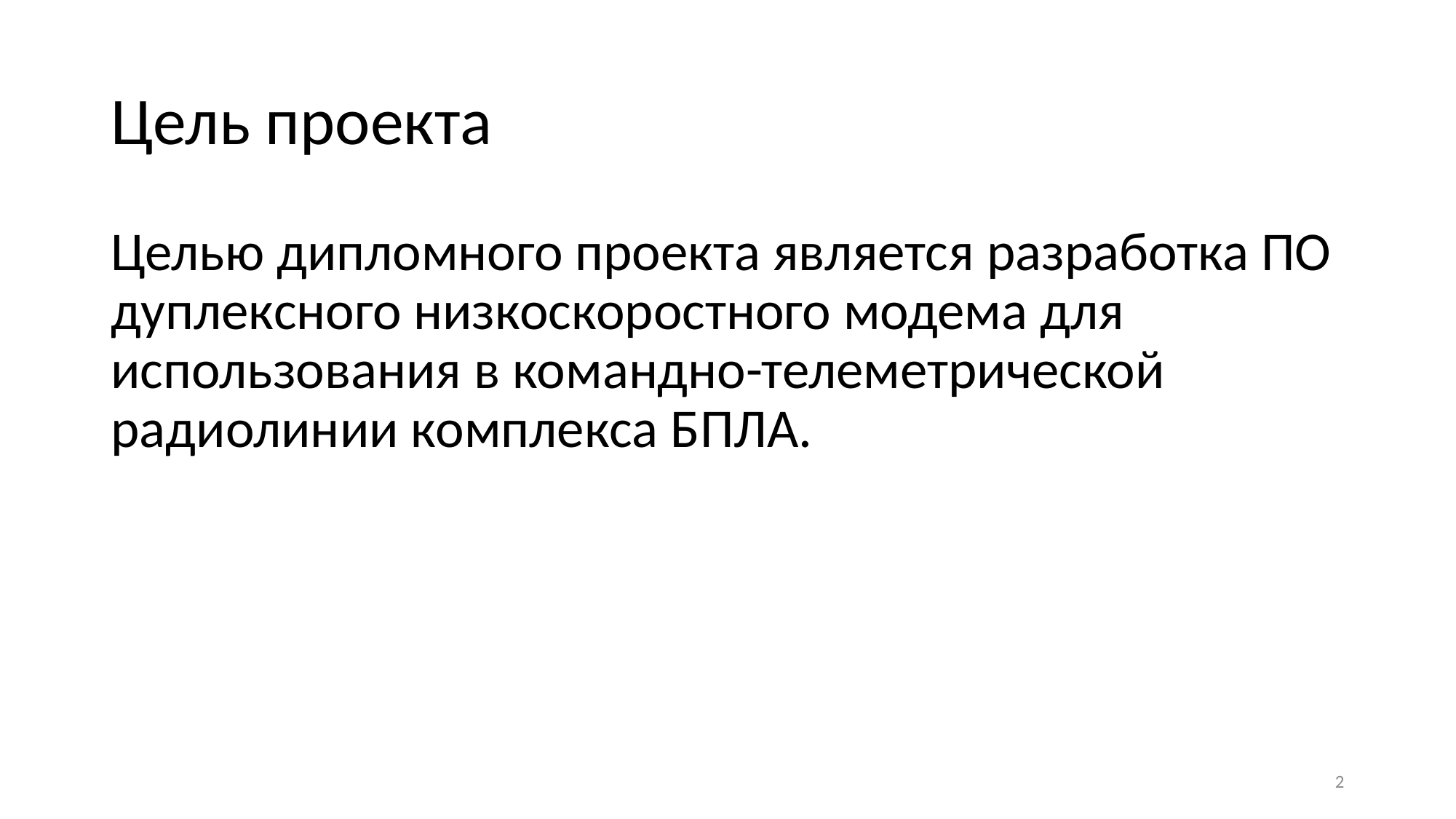

# Цель проекта
Целью дипломного проекта является разработка ПО дуплексного низкоскоростного модема для использования в командно-телеметрической радиолинии комплекса БПЛА.
2